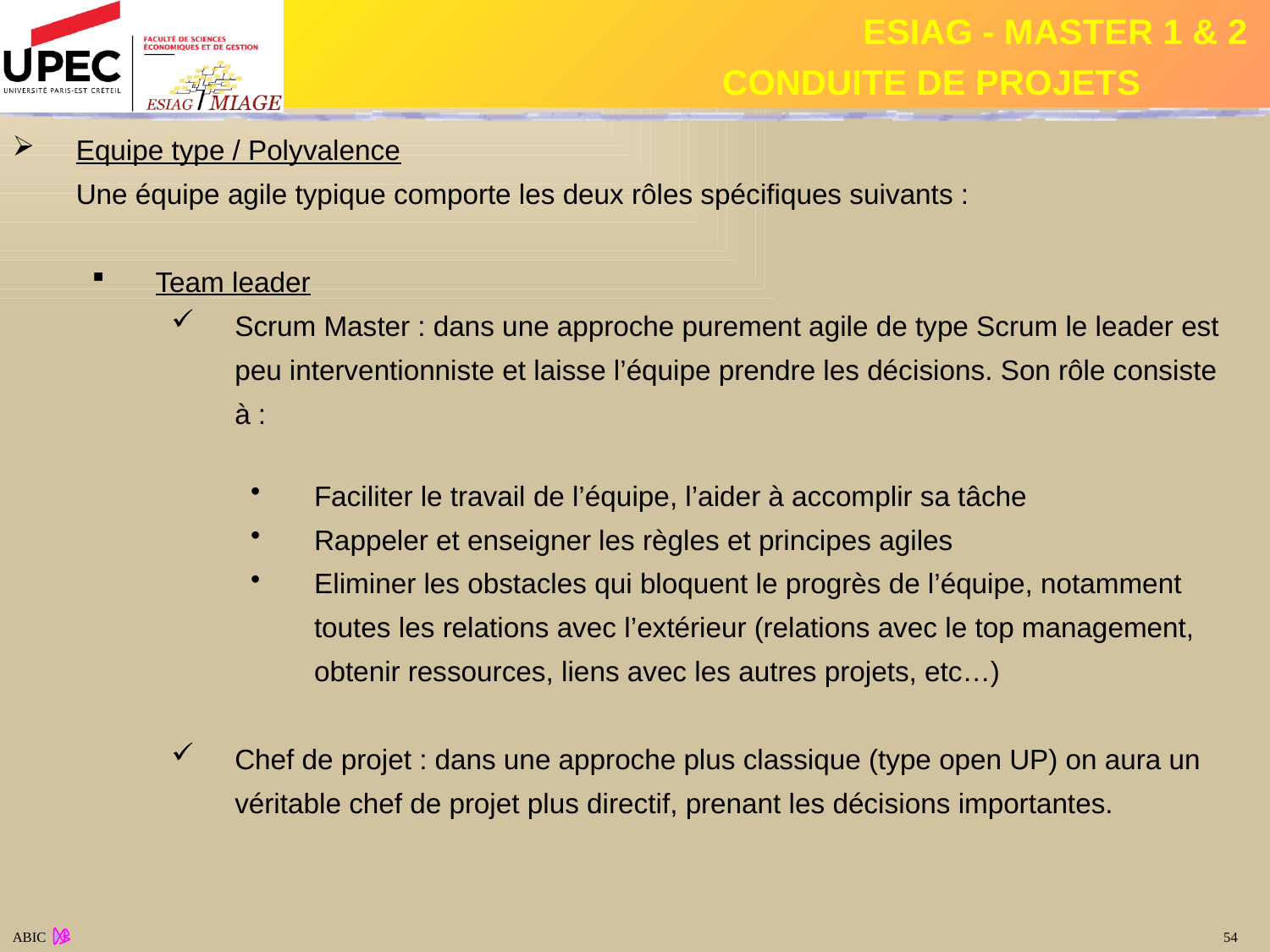

Equipe type / Polyvalence
	Une équipe agile typique comporte les deux rôles spécifiques suivants :

Team leader
Scrum Master : dans une approche purement agile de type Scrum le leader est peu interventionniste et laisse l’équipe prendre les décisions. Son rôle consiste à :

Faciliter le travail de l’équipe, l’aider à accomplir sa tâche
Rappeler et enseigner les règles et principes agiles
Eliminer les obstacles qui bloquent le progrès de l’équipe, notamment toutes les relations avec l’extérieur (relations avec le top management, obtenir ressources, liens avec les autres projets, etc…)

Chef de projet : dans une approche plus classique (type open UP) on aura un véritable chef de projet plus directif, prenant les décisions importantes.